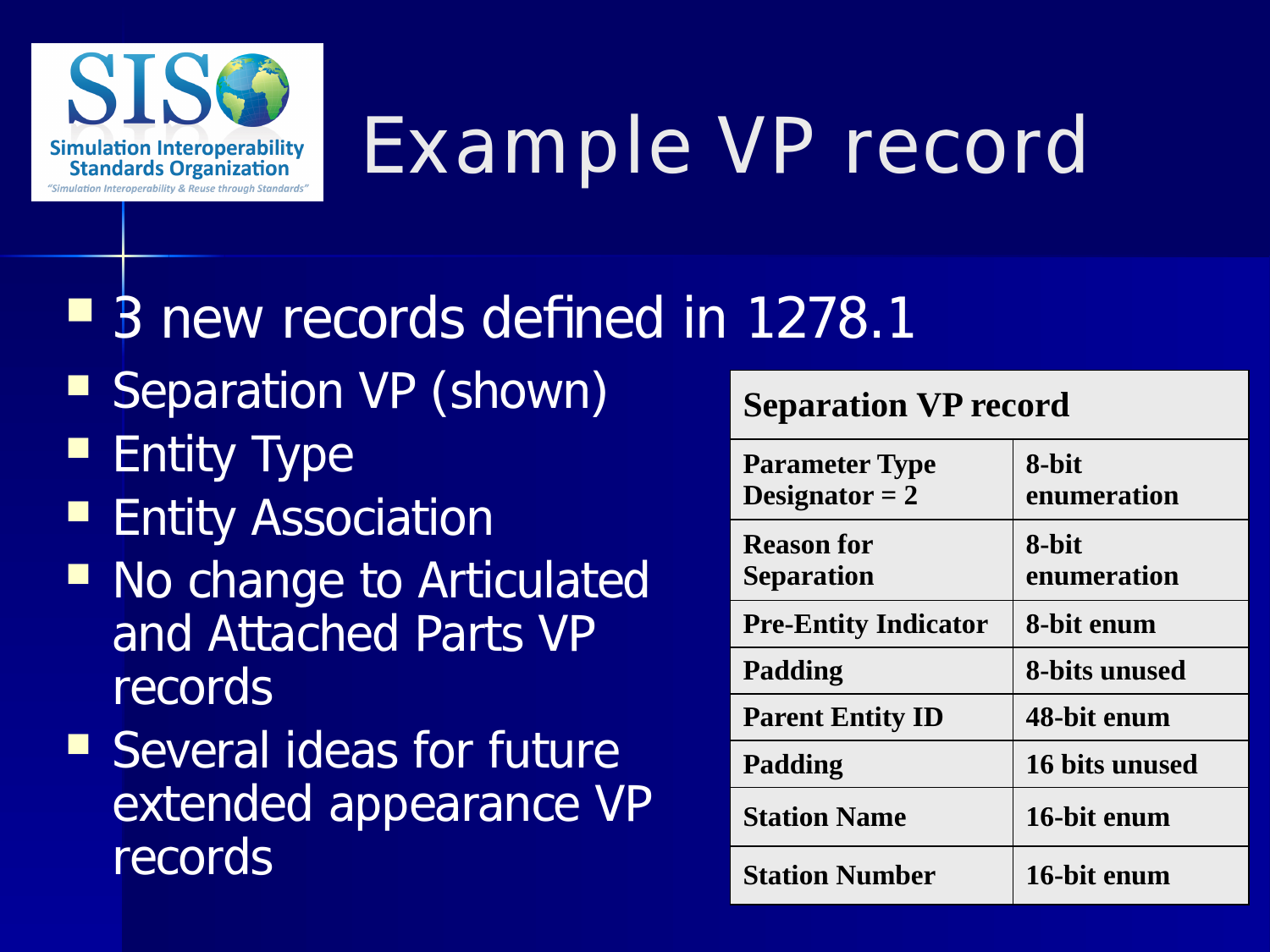

# Example VP record
3 new records defined in 1278.1
Separation VP (shown)
Entity Type
Entity Association
No change to Articulated and Attached Parts VP records
Several ideas for future extended appearance VP records
| Separation VP record |  |
| --- | --- |
| Parameter Type Designator = 2 | 8-bit enumeration |
| Reason for Separation | 8-bit enumeration |
| Pre-Entity Indicator | 8-bit enum |
| Padding | 8-bits unused |
| Parent Entity ID | 48-bit enum |
| Padding | 16 bits unused |
| Station Name | 16-bit enum |
| Station Number | 16-bit enum |